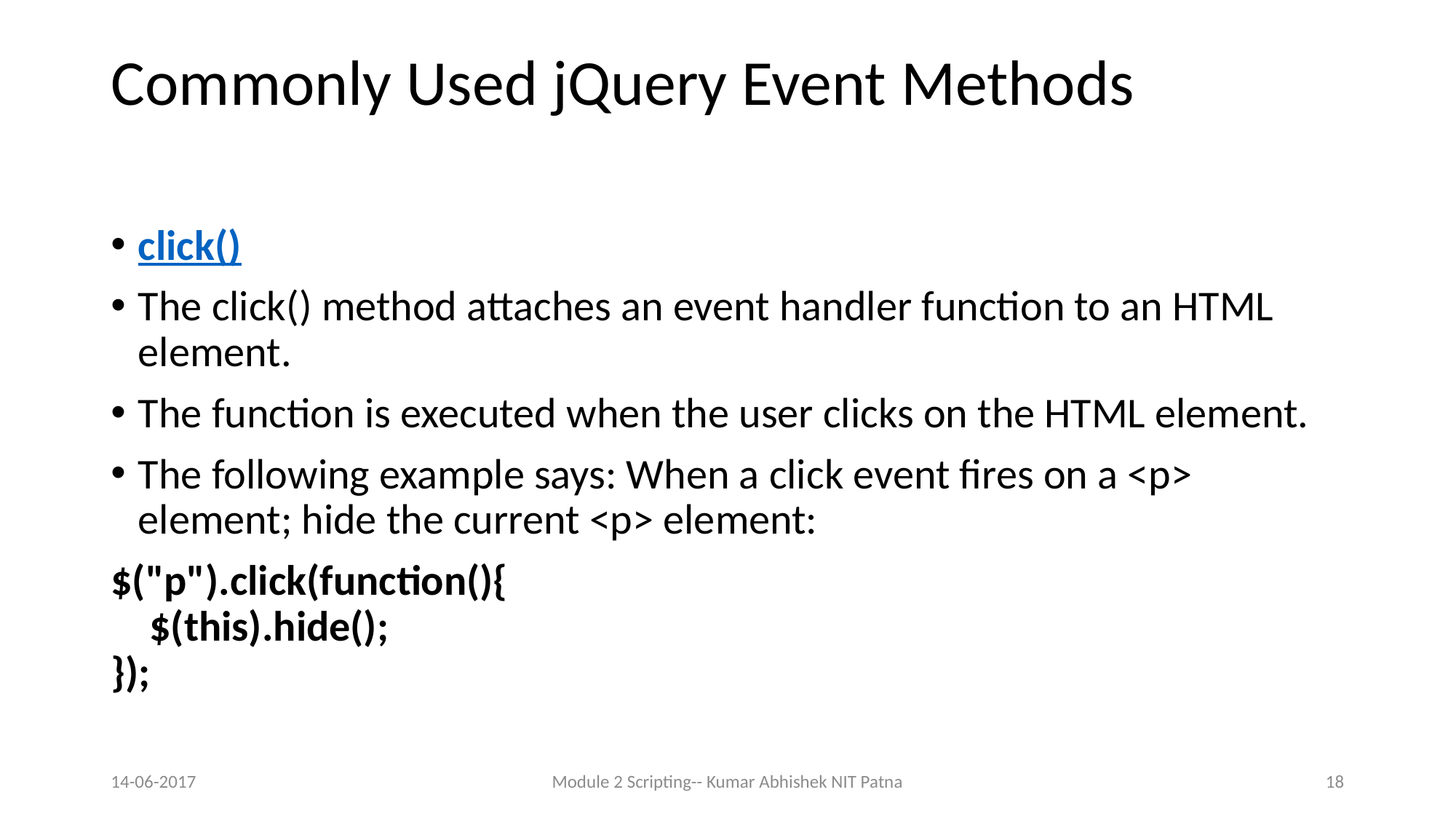

# Commonly Used jQuery Event Methods
click()
The click() method attaches an event handler function to an HTML element.
The function is executed when the user clicks on the HTML element.
The following example says: When a click event fires on a <p> element; hide the current <p> element:
$("p").click(function(){
    $(this).hide();
});

14-06-2017
Module 2 Scripting-- Kumar Abhishek NIT Patna
18